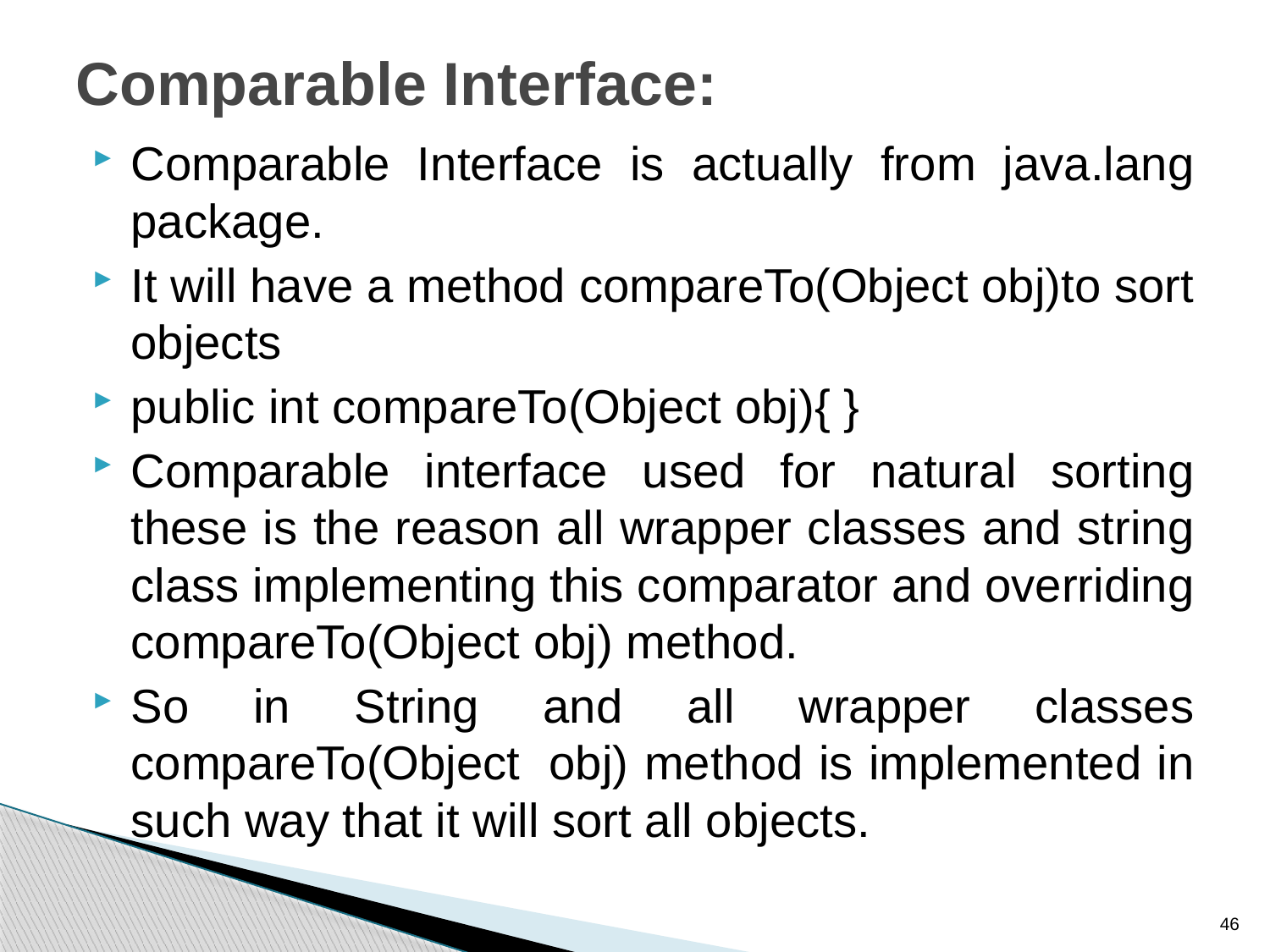

# Comparable Interface:
Comparable Interface is actually from java.lang package.
It will have a method compareTo(Object obj)to sort objects
public int compareTo(Object obj){ }
Comparable interface used for natural sorting these is the reason all wrapper classes and string class implementing this comparator and overriding compareTo(Object obj) method.
So in String and all wrapper classes compareTo(Object  obj) method is implemented in such way that it will sort all objects.

46